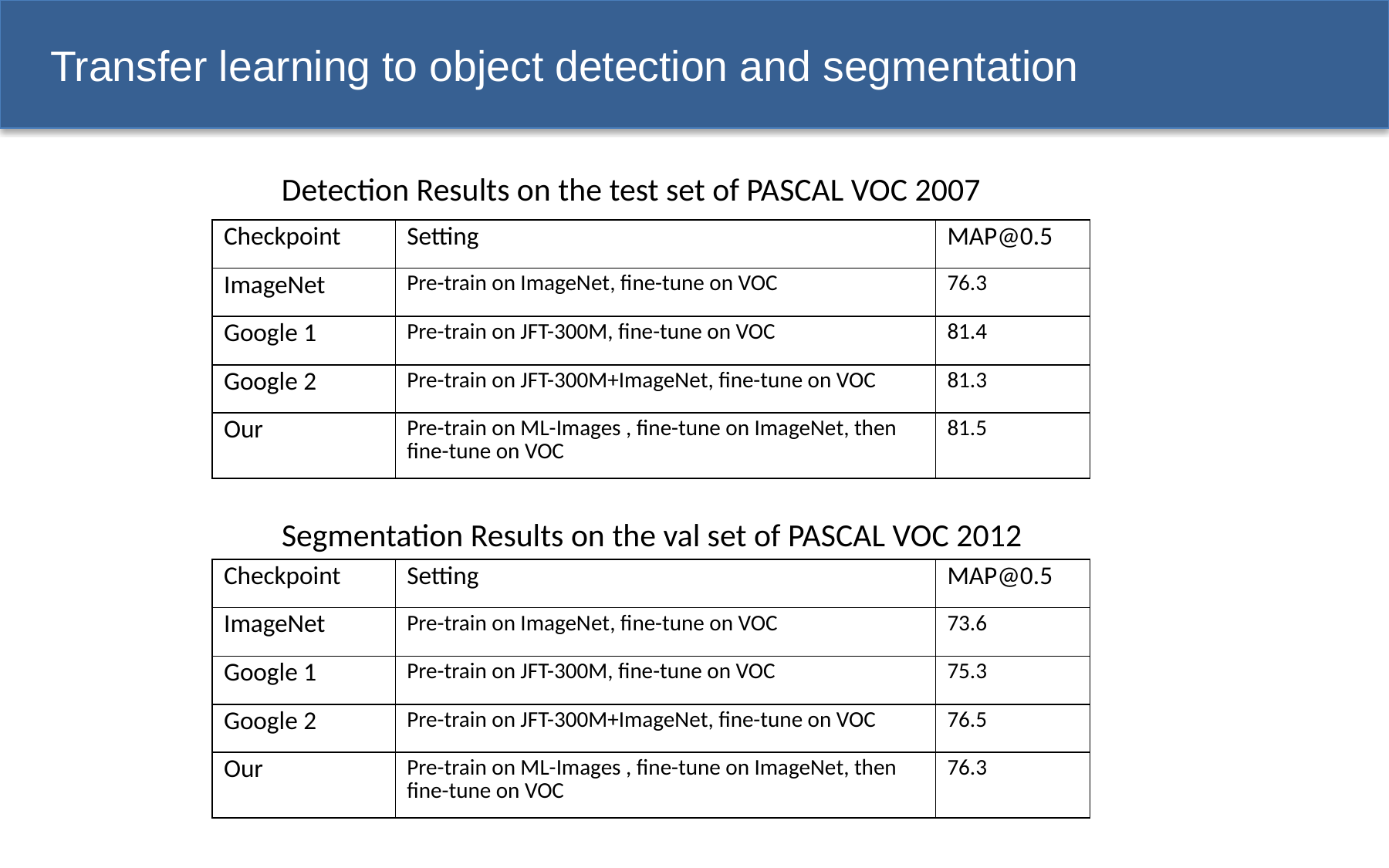

# Transfer learning to object detection and segmentation
Detection Results on the test set of PASCAL VOC 2007
| Checkpoint | Setting | MAP@0.5 |
| --- | --- | --- |
| ImageNet | Pre-train on ImageNet, fine-tune on VOC | 76.3 |
| Google 1 | Pre-train on JFT-300M, fine-tune on VOC | 81.4 |
| Google 2 | Pre-train on JFT-300M+ImageNet, fine-tune on VOC | 81.3 |
| Our | Pre-train on ML-Images , fine-tune on ImageNet, then fine-tune on VOC | 81.5 |
Segmentation Results on the val set of PASCAL VOC 2012
| Checkpoint | Setting | MAP@0.5 |
| --- | --- | --- |
| ImageNet | Pre-train on ImageNet, fine-tune on VOC | 73.6 |
| Google 1 | Pre-train on JFT-300M, fine-tune on VOC | 75.3 |
| Google 2 | Pre-train on JFT-300M+ImageNet, fine-tune on VOC | 76.5 |
| Our | Pre-train on ML-Images , fine-tune on ImageNet, then fine-tune on VOC | 76.3 |